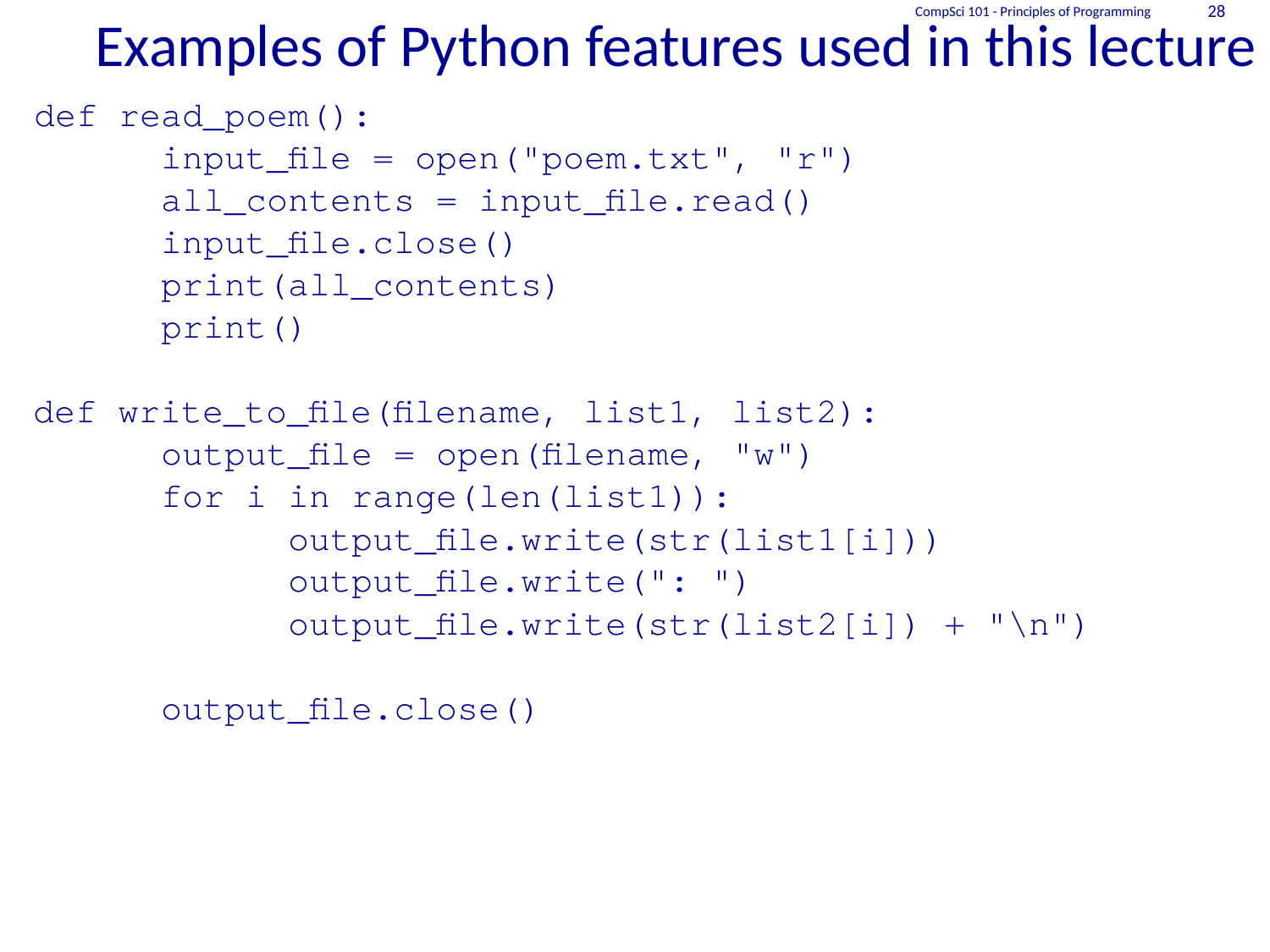

# Examples of Python features used in this lecture
CompSci 101 - Principles of Programming
28
	def read_poem():
		input_file = open("poem.txt", "r")
		all_contents = input_file.read()
		input_file.close()
		print(all_contents)
		print()

def write_to_file(filename, list1, list2):
		output_file = open(filename, "w")
		for i in range(len(list1)):
			output_file.write(str(list1[i]))
			output_file.write(": ")
			output_file.write(str(list2[i]) + "\n")

		output_file.close()